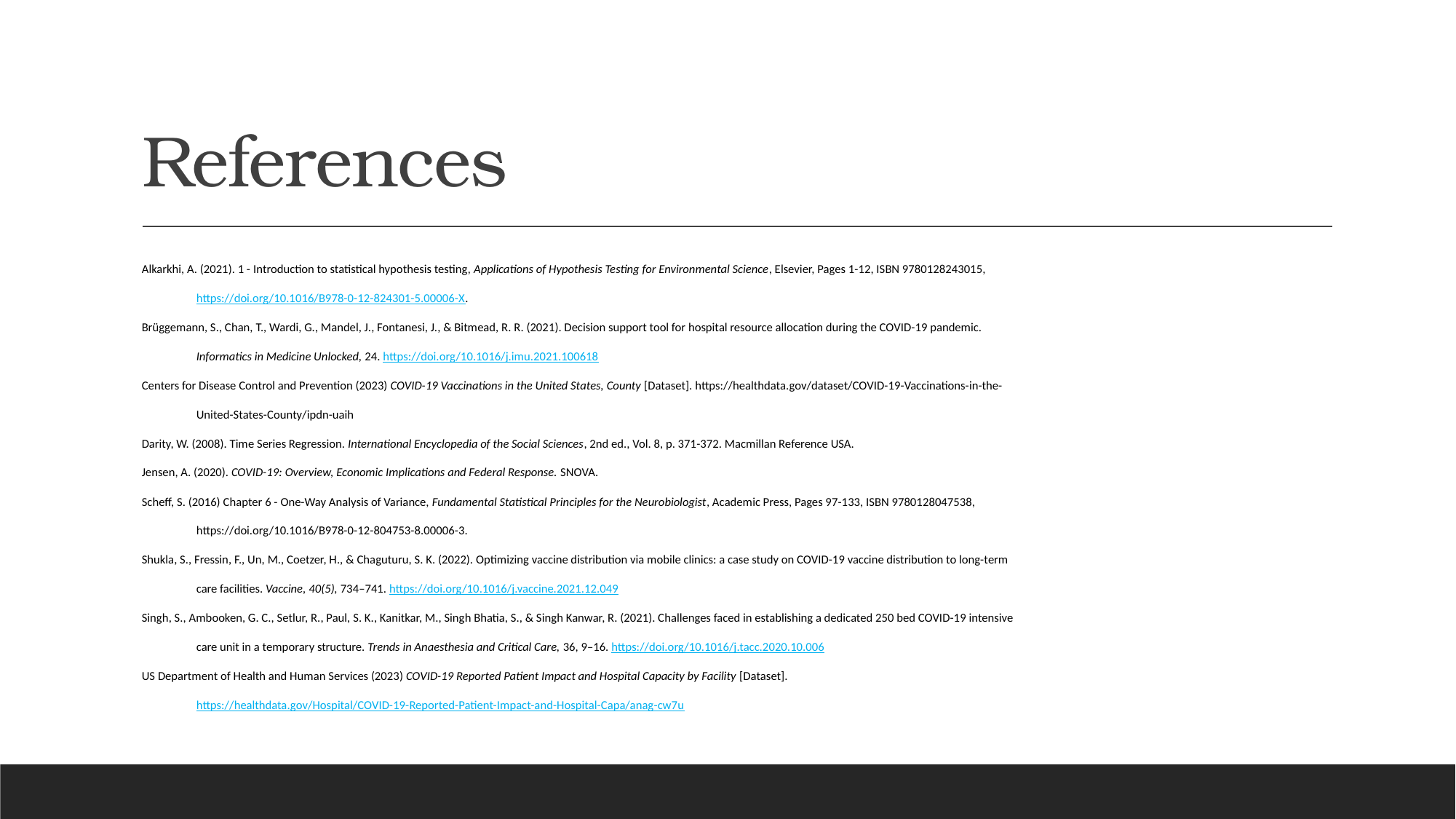

# References
Alkarkhi, A. (2021). 1 - Introduction to statistical hypothesis testing, Applications of Hypothesis Testing for Environmental Science, Elsevier, Pages 1-12, ISBN 9780128243015, https://doi.org/10.1016/B978-0-12-824301-5.00006-X.
Brüggemann, S., Chan, T., Wardi, G., Mandel, J., Fontanesi, J., & Bitmead, R. R. (2021). Decision support tool for hospital resource allocation during the COVID-19 pandemic. Informatics in Medicine Unlocked, 24. https://doi.org/10.1016/j.imu.2021.100618
Centers for Disease Control and Prevention (2023) COVID-19 Vaccinations in the United States, County [Dataset]. https://healthdata.gov/dataset/COVID-19-Vaccinations-in-the-United-States-County/ipdn-uaih
Darity, W. (2008). Time Series Regression. International Encyclopedia of the Social Sciences, 2nd ed., Vol. 8, p. 371-372. Macmillan Reference USA.
Jensen, A. (2020). COVID-19: Overview, Economic Implications and Federal Response. SNOVA.
Scheff, S. (2016) Chapter 6 - One-Way Analysis of Variance, Fundamental Statistical Principles for the Neurobiologist, Academic Press, Pages 97-133, ISBN 9780128047538, https://doi.org/10.1016/B978-0-12-804753-8.00006-3.
Shukla, S., Fressin, F., Un, M., Coetzer, H., & Chaguturu, S. K. (2022). Optimizing vaccine distribution via mobile clinics: a case study on COVID-19 vaccine distribution to long-term care facilities. Vaccine, 40(5), 734–741. https://doi.org/10.1016/j.vaccine.2021.12.049
Singh, S., Ambooken, G. C., Setlur, R., Paul, S. K., Kanitkar, M., Singh Bhatia, S., & Singh Kanwar, R. (2021). Challenges faced in establishing a dedicated 250 bed COVID-19 intensive care unit in a temporary structure. Trends in Anaesthesia and Critical Care, 36, 9–16. https://doi.org/10.1016/j.tacc.2020.10.006
US Department of Health and Human Services (2023) COVID-19 Reported Patient Impact and Hospital Capacity by Facility [Dataset]. https://healthdata.gov/Hospital/COVID-19-Reported-Patient-Impact-and-Hospital-Capa/anag-cw7u